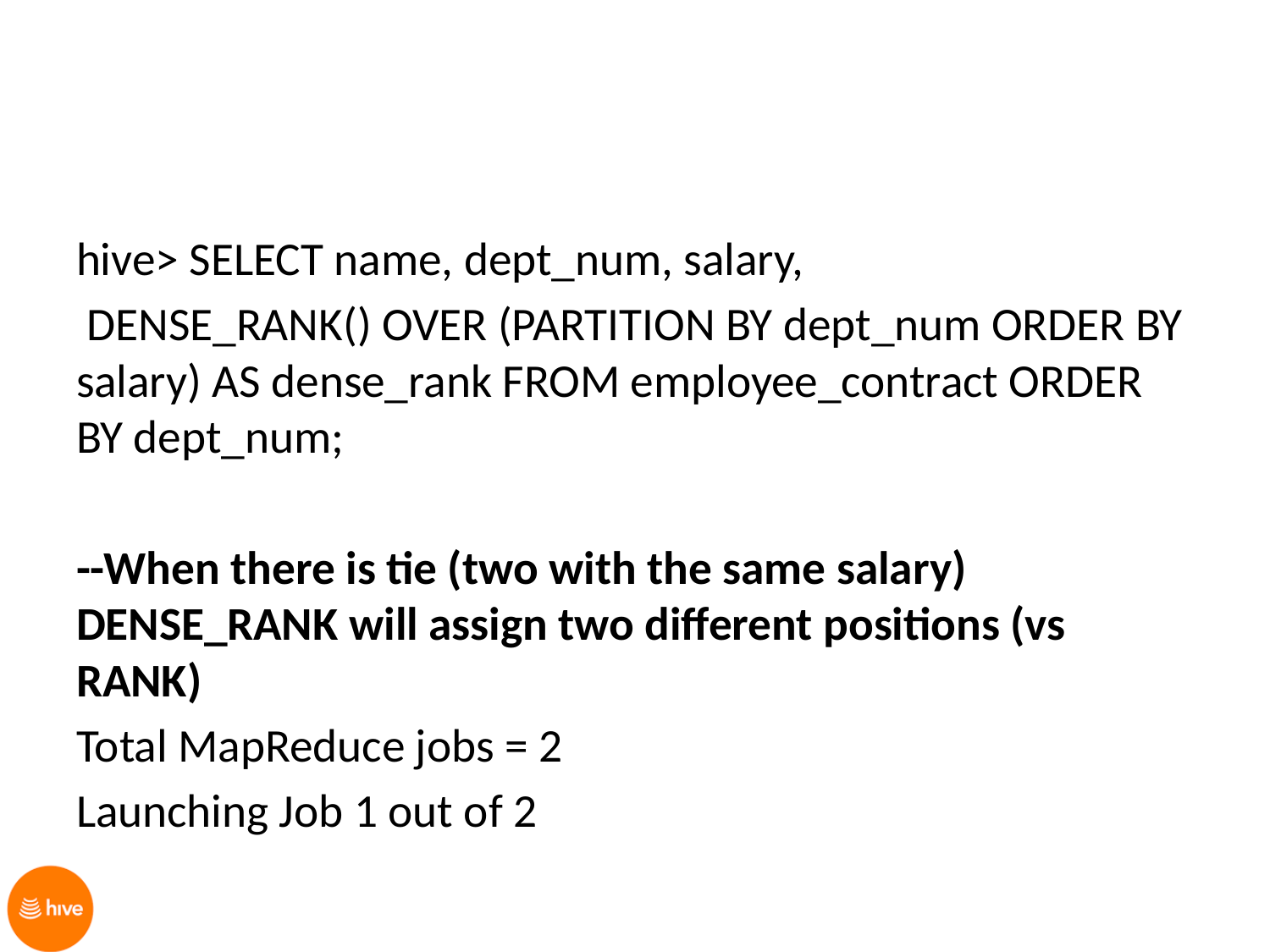

hive> SELECT name, dept_num, salary,
 DENSE_RANK() OVER (PARTITION BY dept_num ORDER BY salary) AS dense_rank FROM employee_contract ORDER BY dept_num;

--When there is tie (two with the same salary) DENSE_RANK will assign two different positions (vs RANK)
Total MapReduce jobs = 2
Launching Job 1 out of 2